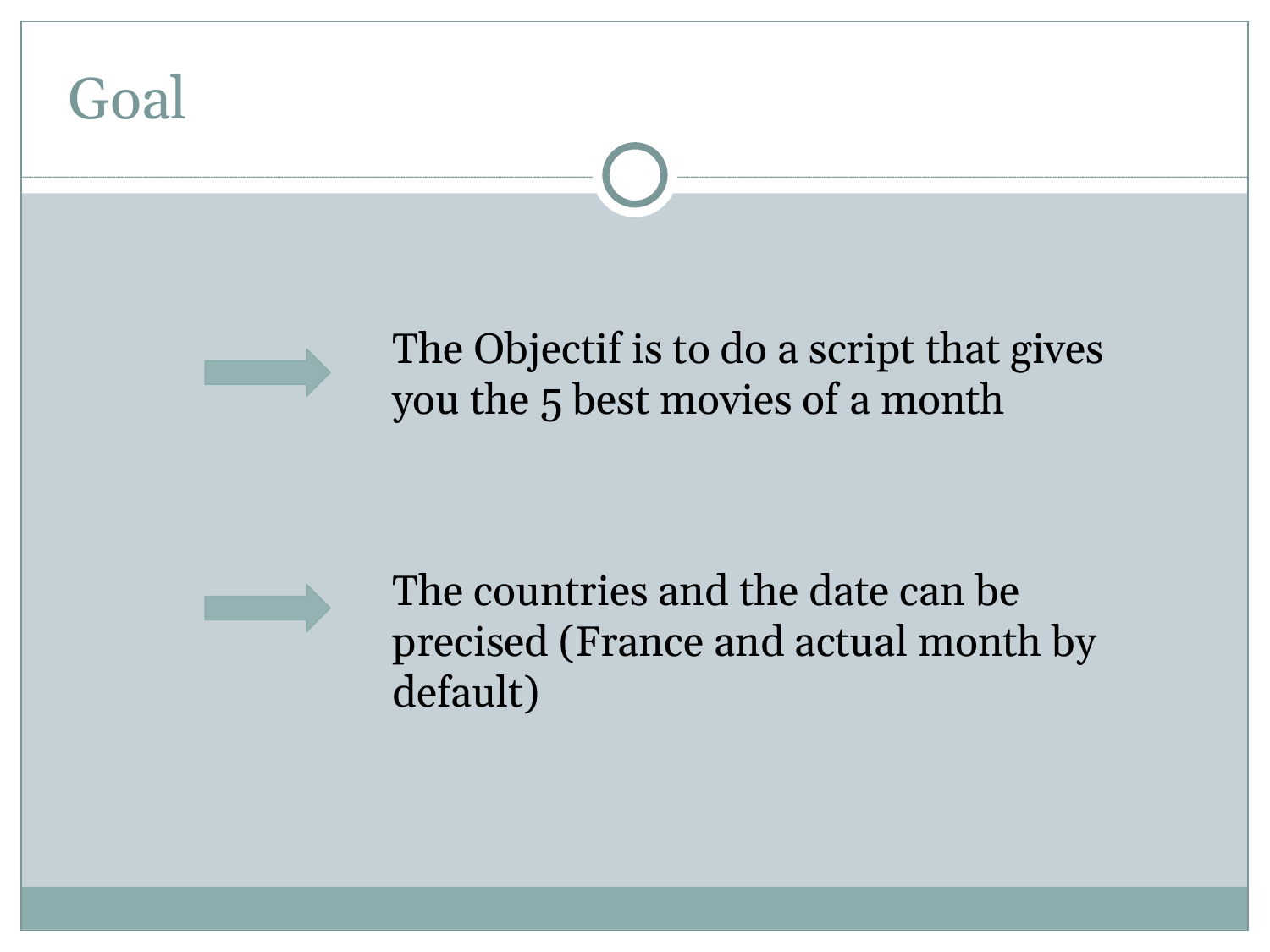

Goal
The Objectif is to do a script that gives you the 5 best movies of a month

The countries and the date can be precised (France and actual month by default)